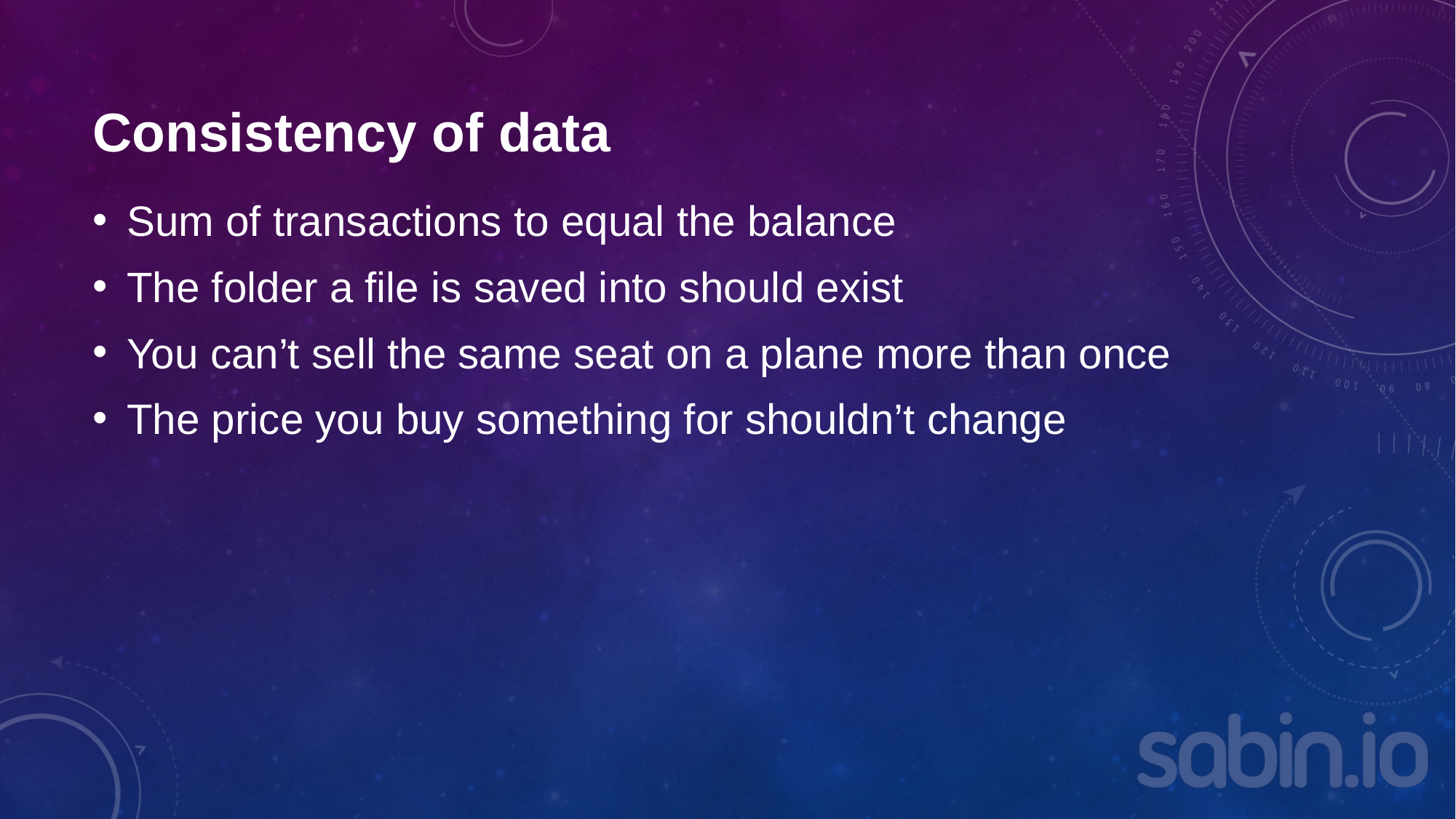

# Consistency of data
Sum of transactions to equal the balance
The folder a file is saved into should exist
You can’t sell the same seat on a plane more than once
The price you buy something for shouldn’t change